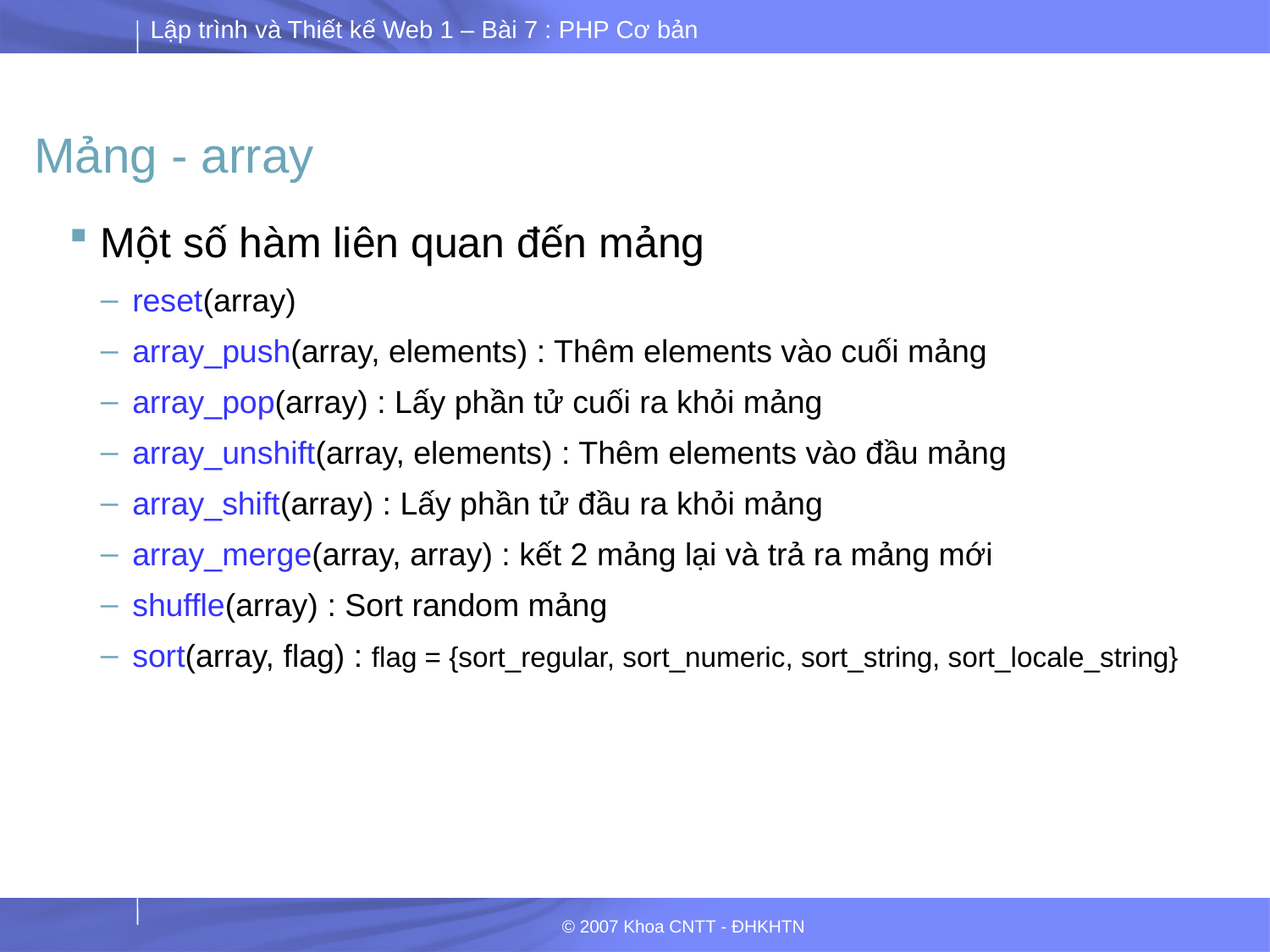

# Mảng - array
Một số hàm liên quan đến mảng
reset(array)
array_push(array, elements) : Thêm elements vào cuối mảng
array_pop(array) : Lấy phần tử cuối ra khỏi mảng
array_unshift(array, elements) : Thêm elements vào đầu mảng
array_shift(array) : Lấy phần tử đầu ra khỏi mảng
array_merge(array, array) : kết 2 mảng lại và trả ra mảng mới
shuffle(array) : Sort random mảng
sort(array, flag) : flag = {sort_regular, sort_numeric, sort_string, sort_locale_string}